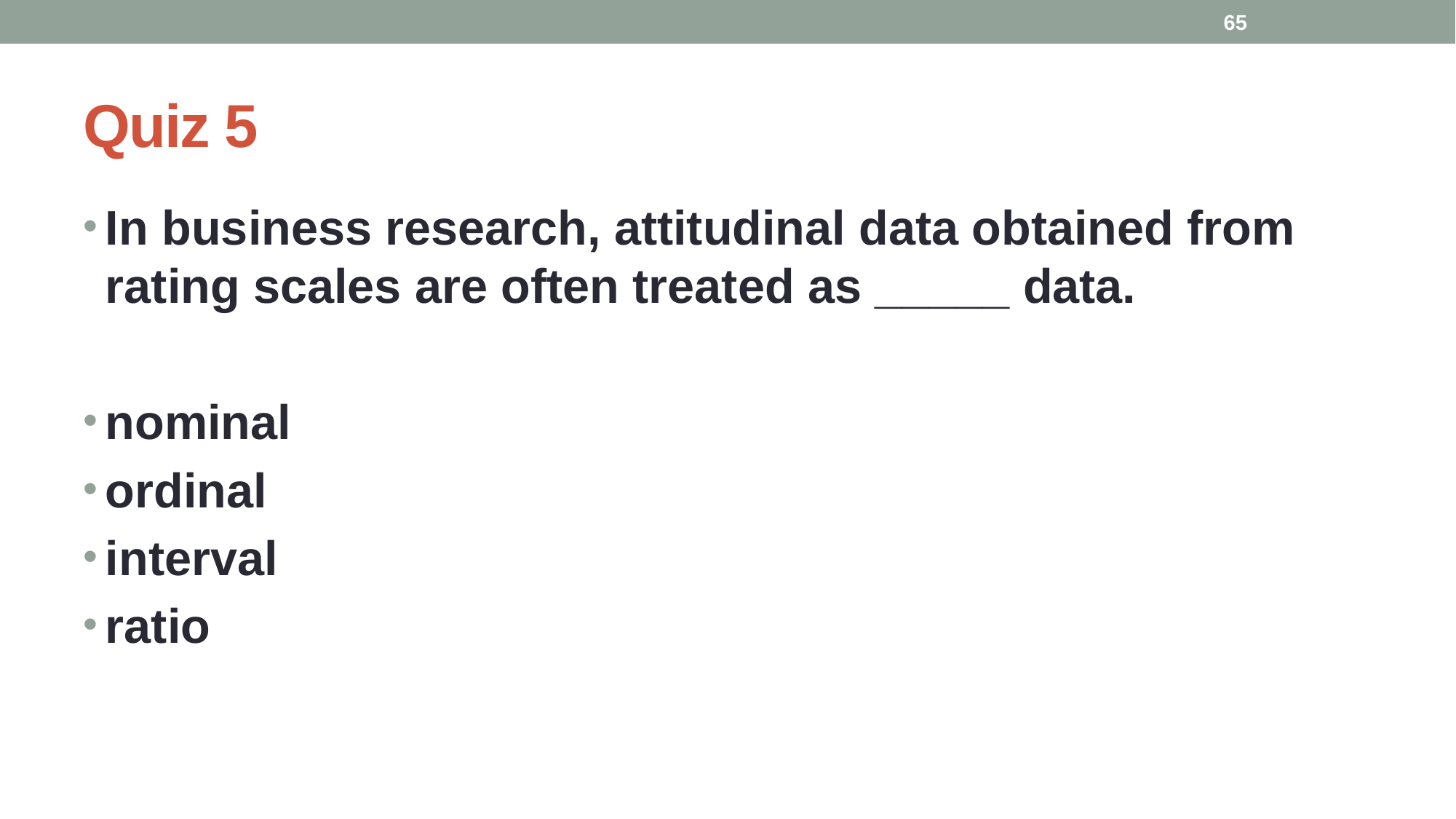

65
# Quiz 5
In business research, attitudinal data obtained from rating scales are often treated as _____ data.

nominal
ordinal
interval
ratio